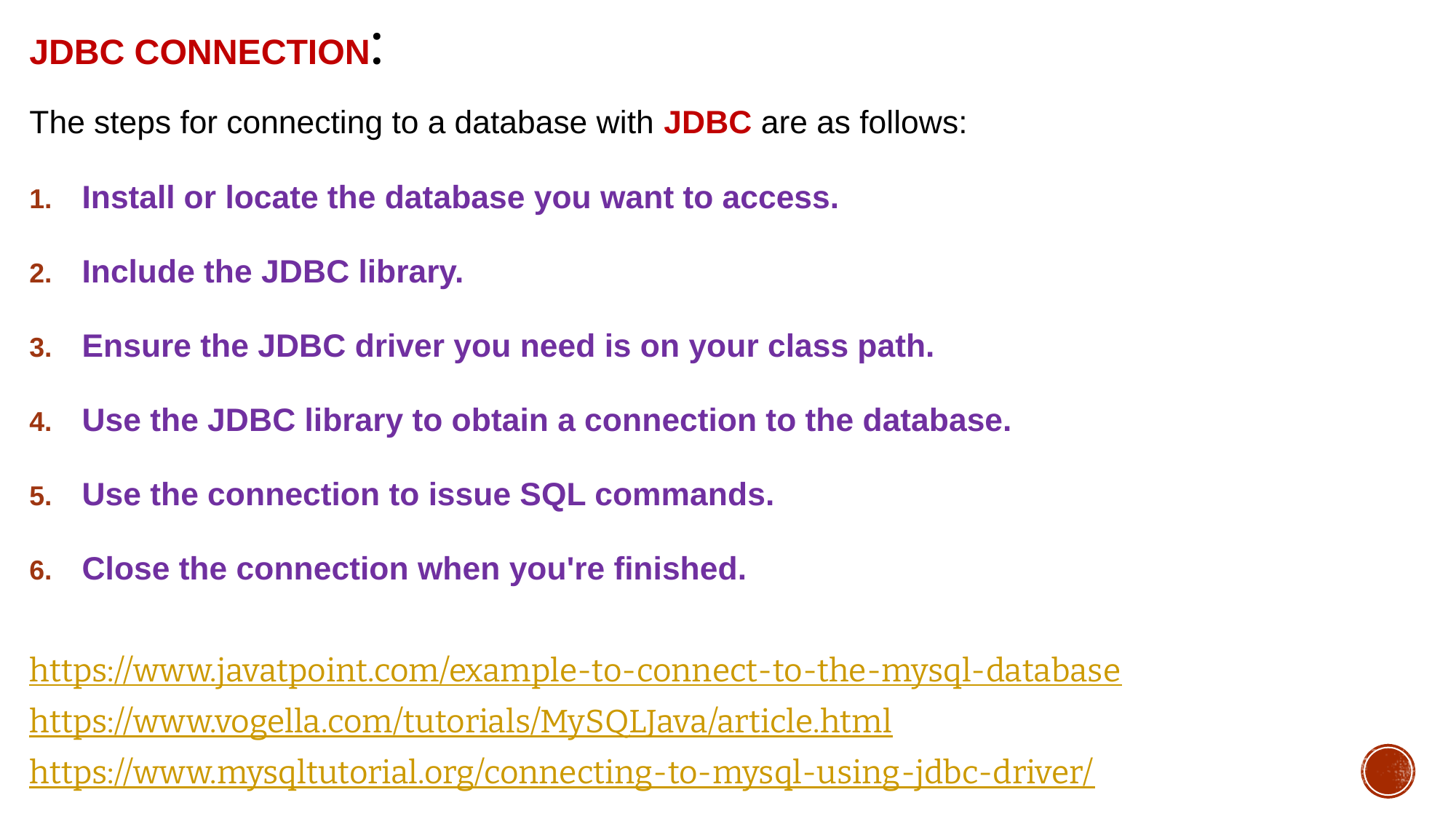

# JDBC Connection:
The steps for connecting to a database with JDBC are as follows:
Install or locate the database you want to access.
Include the JDBC library.
Ensure the JDBC driver you need is on your class path.
Use the JDBC library to obtain a connection to the database.
Use the connection to issue SQL commands.
Close the connection when you're finished.

https://www.javatpoint.com/example-to-connect-to-the-mysql-database
https://www.vogella.com/tutorials/MySQLJava/article.html
https://www.mysqltutorial.org/connecting-to-mysql-using-jdbc-driver/